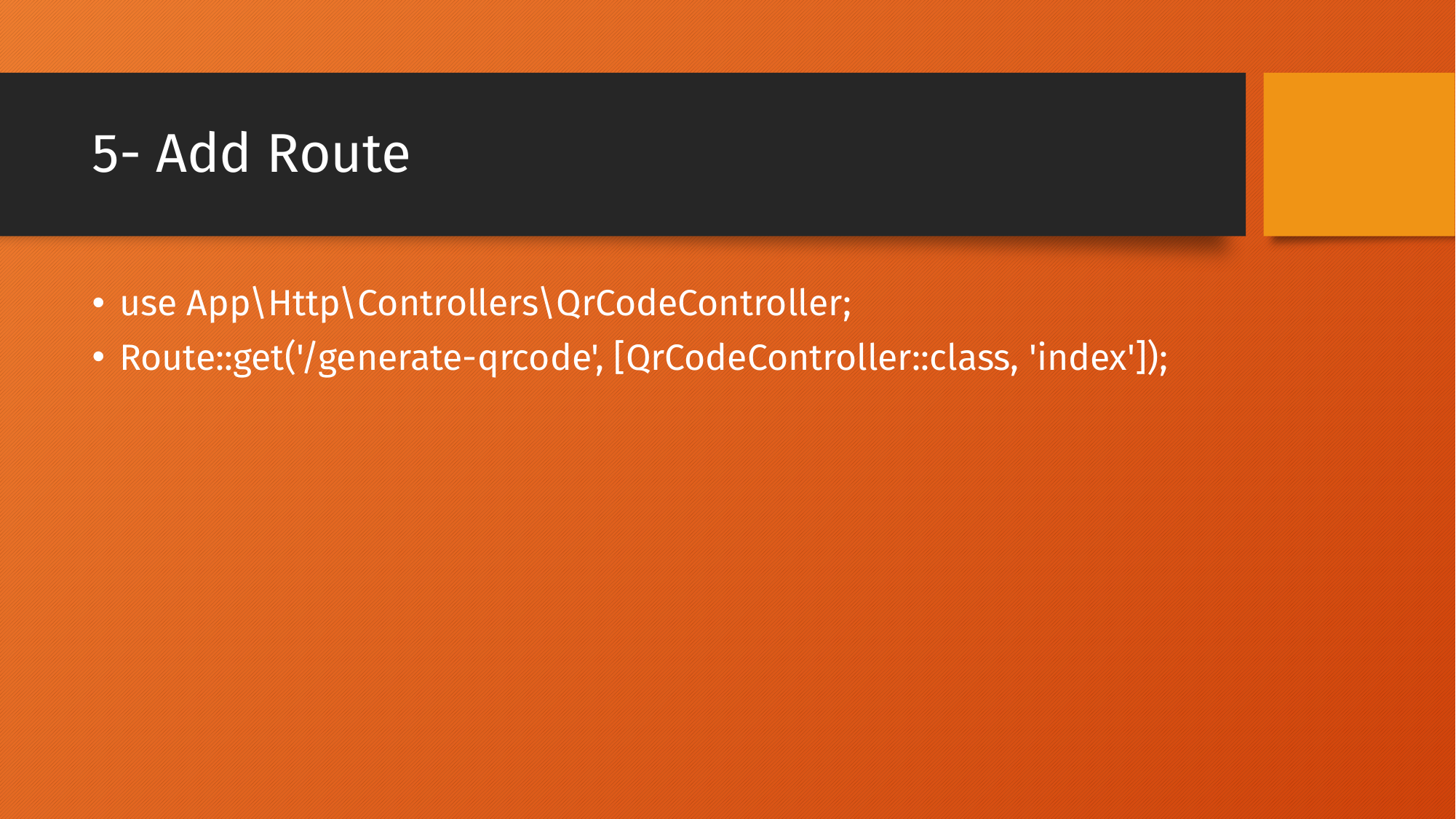

# 5- Add Route
use App\Http\Controllers\QrCodeController;
Route::get('/generate-qrcode', [QrCodeController::class, 'index']);